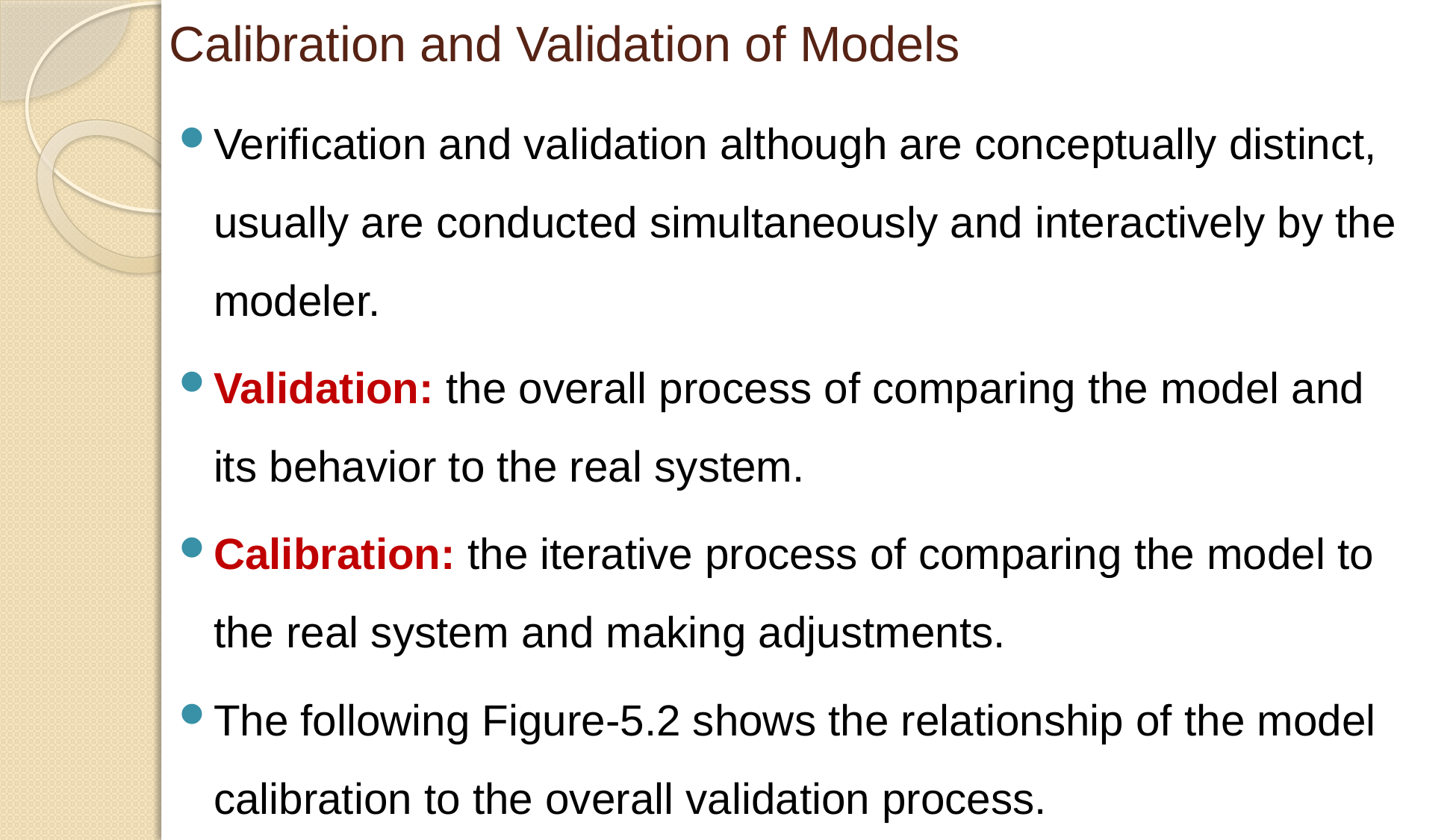

# Calibration and Validation of Models
Verification and validation although are conceptually distinct, usually are conducted simultaneously and interactively by the modeler.
Validation: the overall process of comparing the model and its behavior to the real system.
Calibration: the iterative process of comparing the model to the real system and making adjustments.
The following Figure-5.2 shows the relationship of the model calibration to the overall validation process.